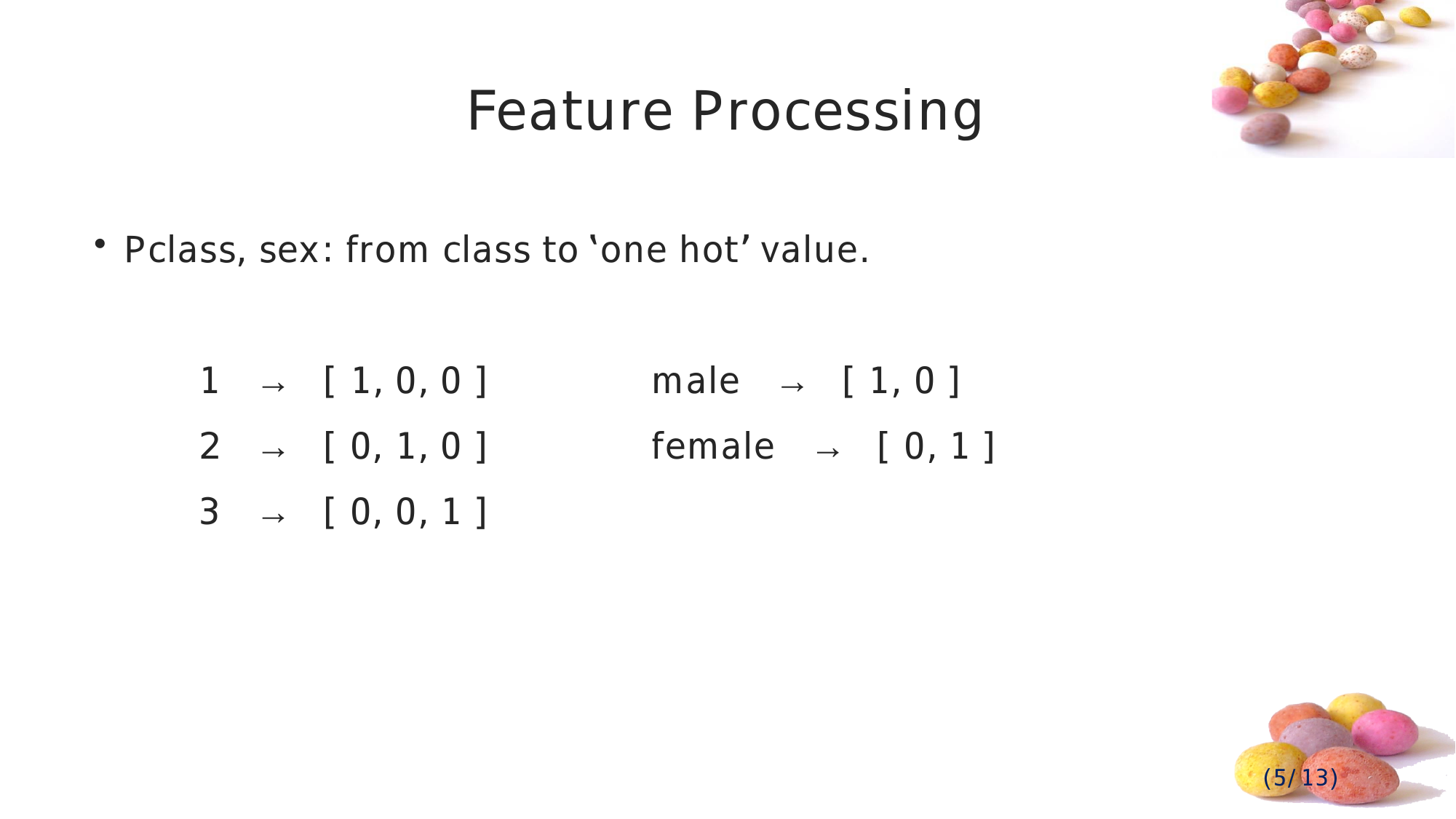

# Feature Processing
Pclass, sex: from class to ‘one hot’ value.
       1   →   [ 1, 0, 0 ]               male   →   [ 1, 0 ]
       2   →   [ 0, 1, 0 ]               female   →   [ 0, 1 ]
       3   →   [ 0, 0, 1 ]